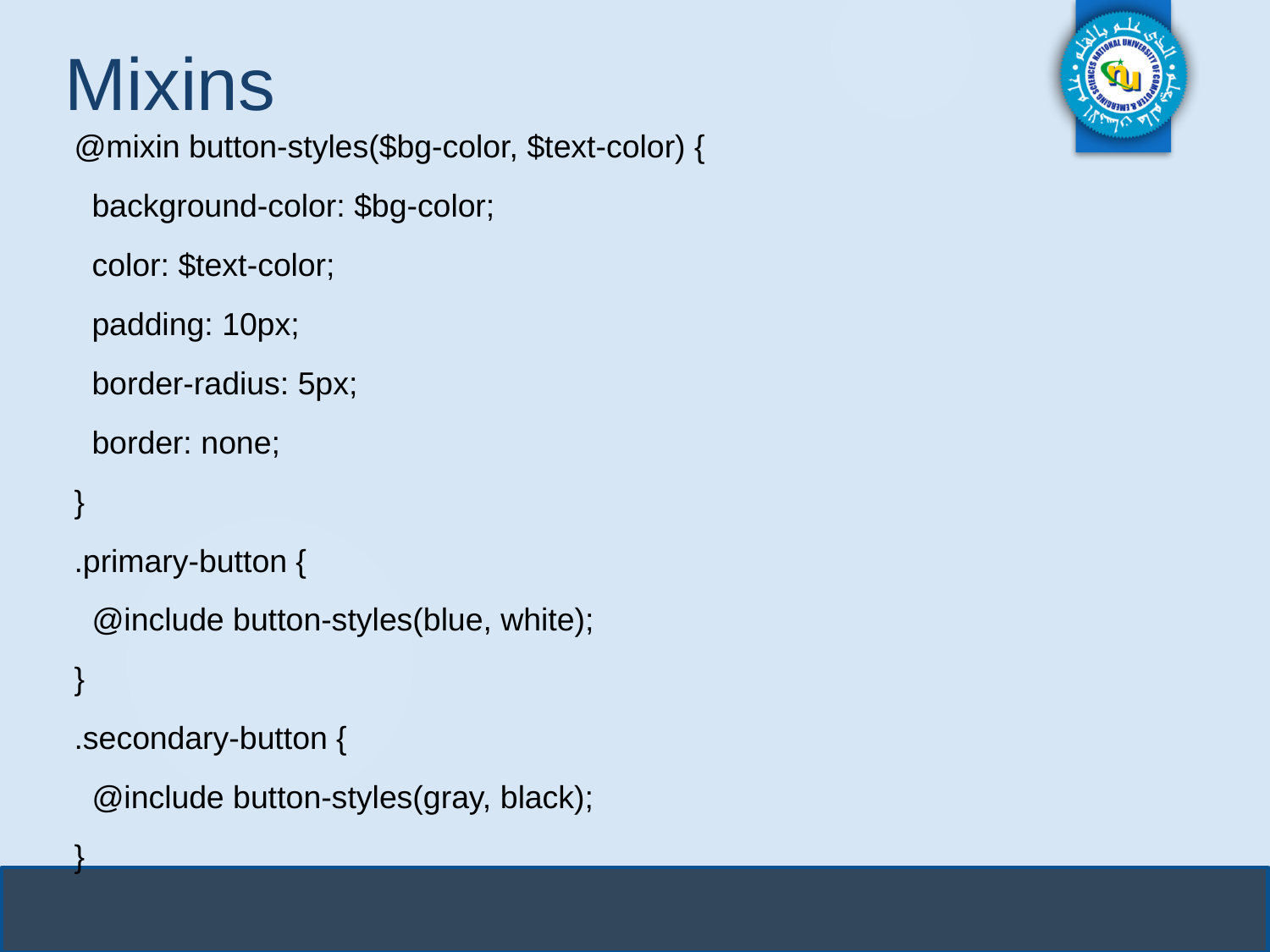

# Mixins
@mixin button-styles($bg-color, $text-color) {
  background-color: $bg-color;
  color: $text-color;
  padding: 10px;
  border-radius: 5px;
  border: none;
}
.primary-button {
  @include button-styles(blue, white);
}
.secondary-button {
  @include button-styles(gray, black);
}